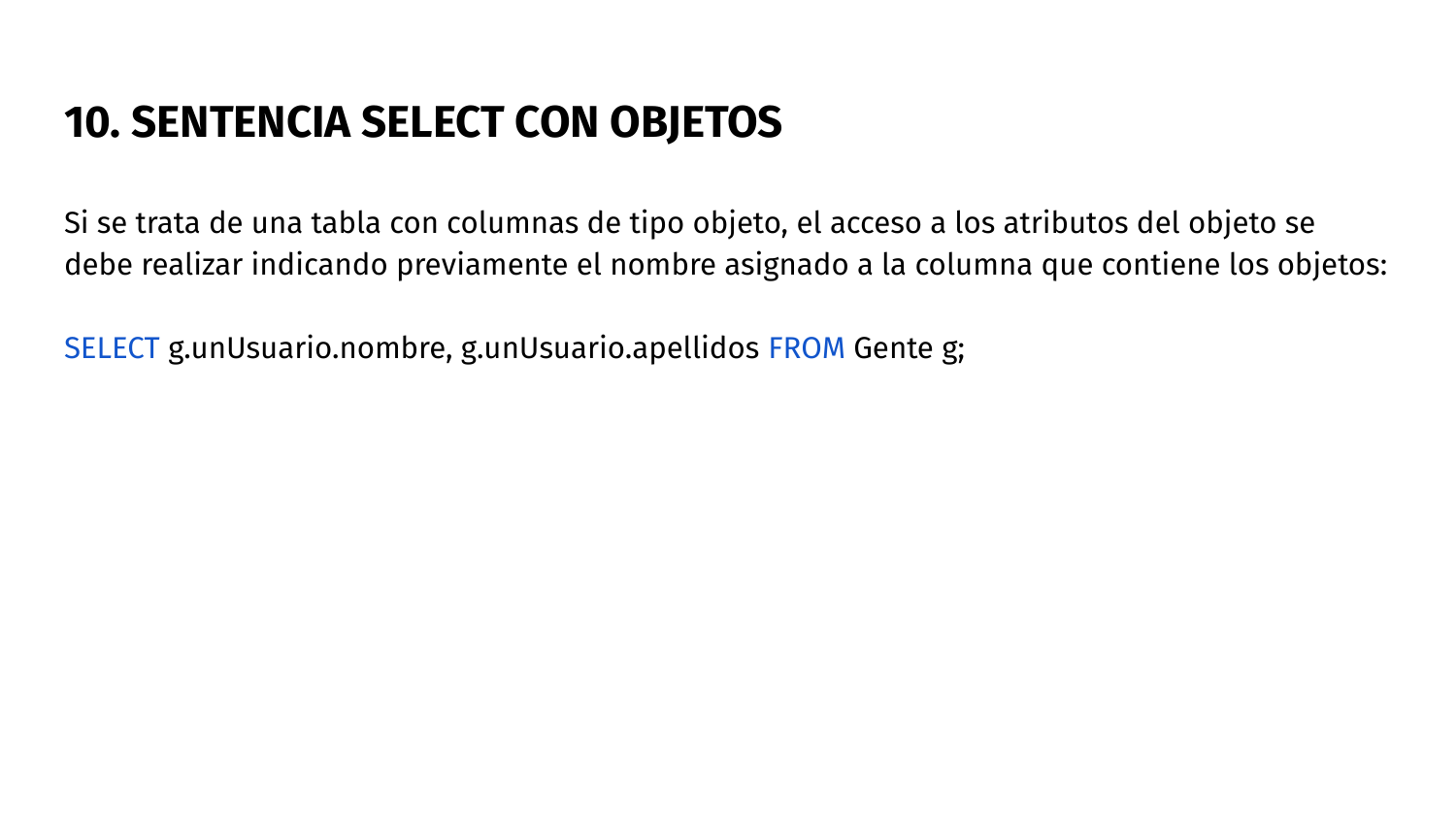

# 10. SENTENCIA SELECT CON OBJETOS

Si se trata de una tabla con columnas de tipo objeto, el acceso a los atributos del objeto se debe realizar indicando previamente el nombre asignado a la columna que contiene los objetos:

SELECT g.unUsuario.nombre, g.unUsuario.apellidos FROM Gente g;